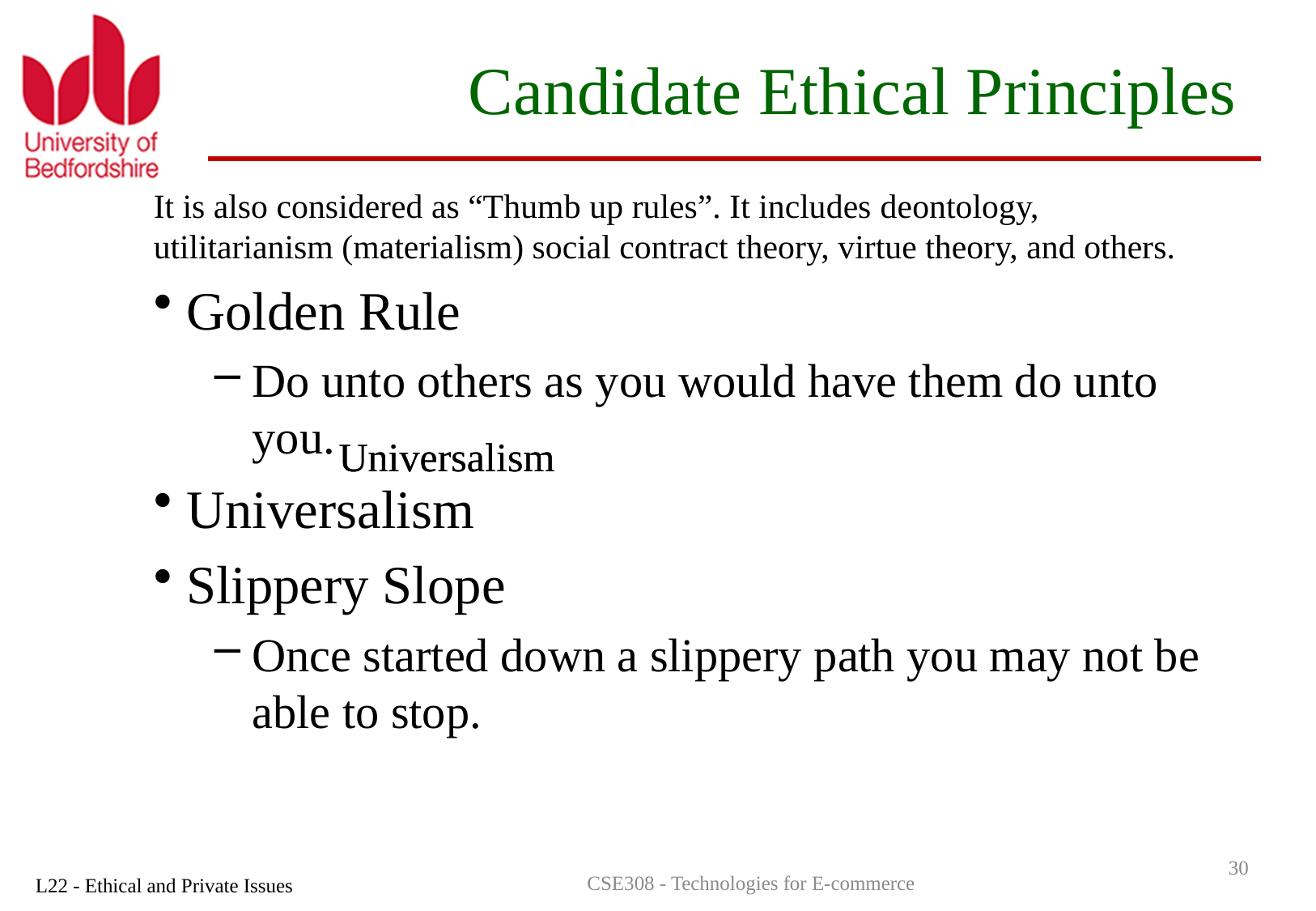

# Candidate Ethical Principles
It is also considered as “Thumb up rules”. It includes deontology, utilitarianism (materialism) social contract theory, virtue theory, and others.
 Golden Rule
Do unto others as you would have them do unto you.
 Universalism
 Slippery Slope
Once started down a slippery path you may not be able to stop.
Universalism
Universalism
30
CSE308 - Technologies for E-commerce
L22 - Ethical and Private Issues